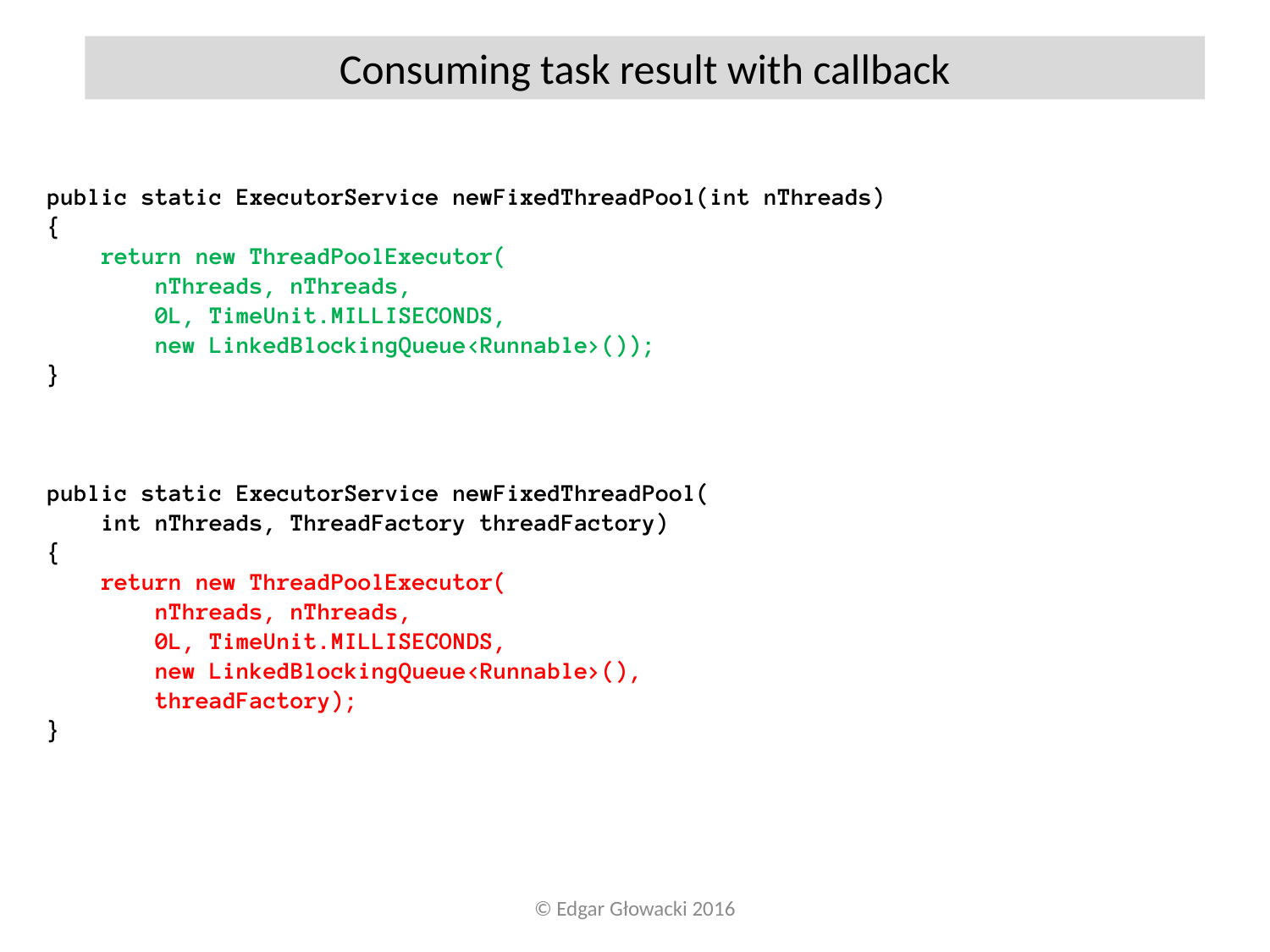

Consuming task result with callback
public static ExecutorService newFixedThreadPool(int nThreads)
{
    return new ThreadPoolExecutor(
        nThreads, nThreads,
        0L, TimeUnit.MILLISECONDS,
        new LinkedBlockingQueue<Runnable>());
}

public static ExecutorService newFixedThreadPool(
    int nThreads, ThreadFactory threadFactory)
{
    return new ThreadPoolExecutor(
        nThreads, nThreads,
        0L, TimeUnit.MILLISECONDS,
        new LinkedBlockingQueue<Runnable>(),
        threadFactory);
}
© Edgar Głowacki 2016